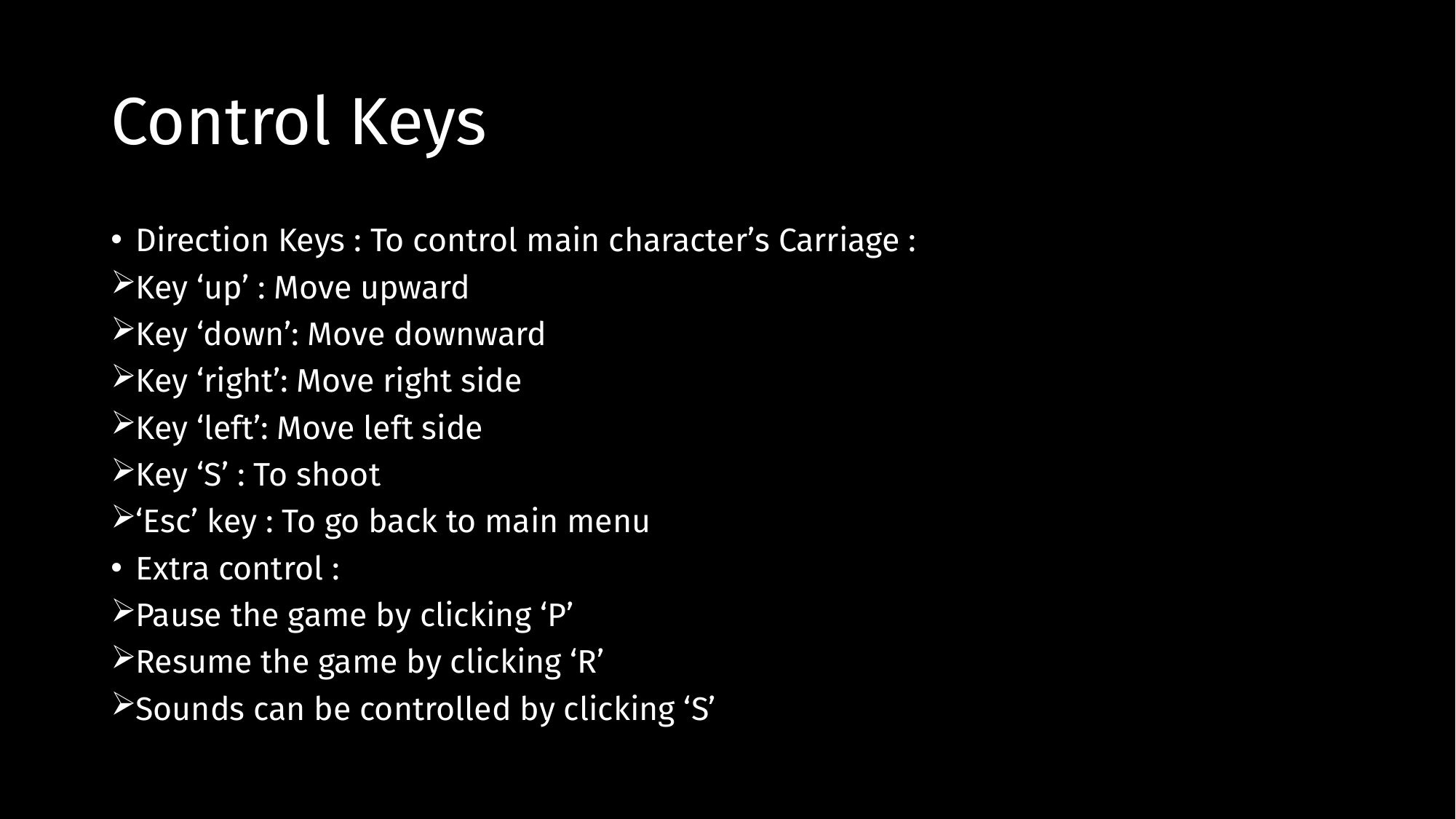

# Control Keys
Direction Keys : To control main character’s Carriage :
Key ‘up’ : Move upward
Key ‘down’: Move downward
Key ‘right’: Move right side
Key ‘left’: Move left side
Key ‘S’ : To shoot
‘Esc’ key : To go back to main menu
Extra control :
Pause the game by clicking ‘P’
Resume the game by clicking ‘R’
Sounds can be controlled by clicking ‘S’